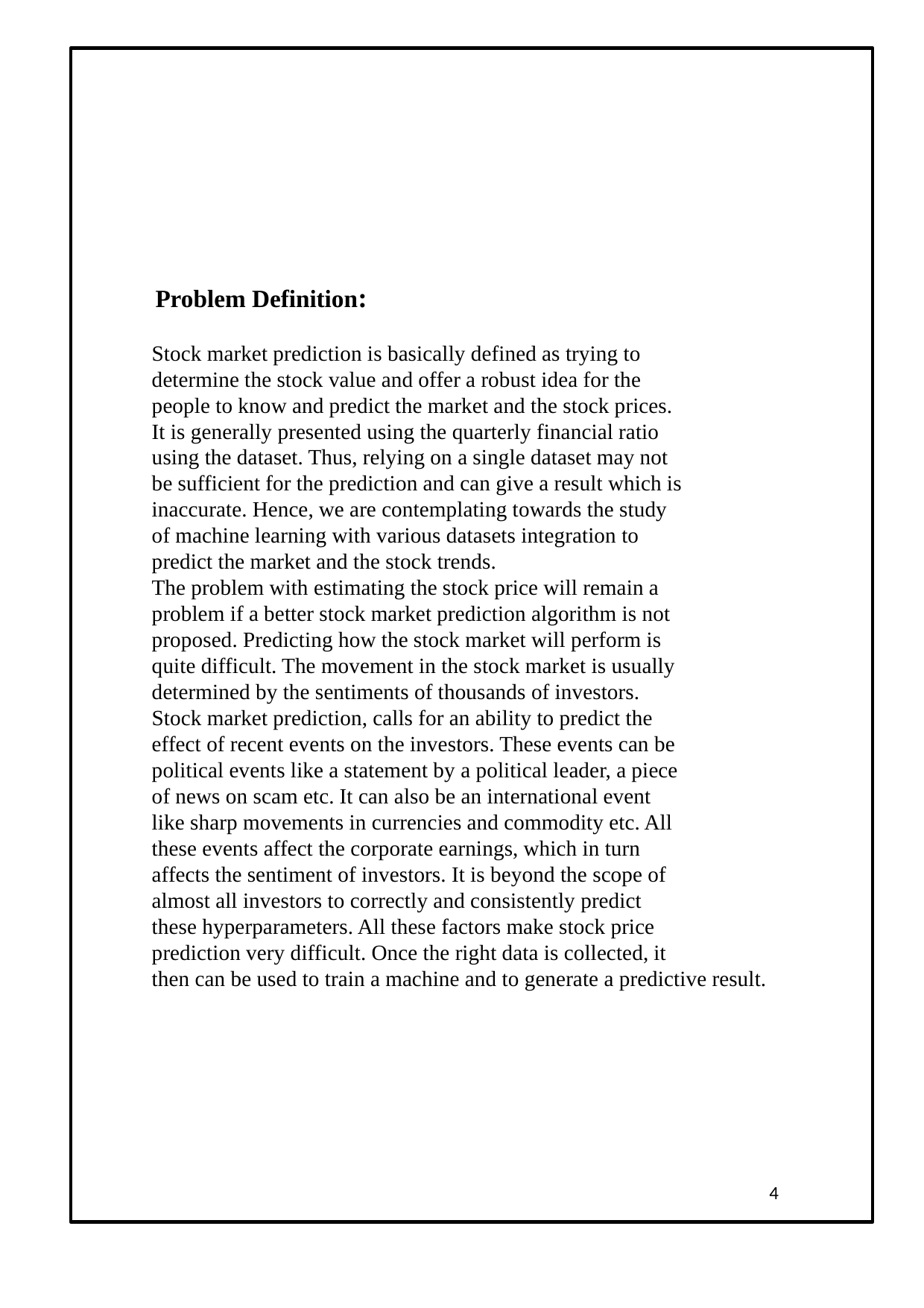

Problem Definition:

             Stock market prediction is basically defined as trying to
             determine the stock value and offer a robust idea for the
             people to know and predict the market and the stock prices.
             It is generally presented using the quarterly financial ratio
             using the dataset. Thus, relying on a single dataset may not
             be sufficient for the prediction and can give a result which is
             inaccurate. Hence, we are contemplating towards the study
             of machine learning with various datasets integration to
             predict the market and the stock trends.
             The problem with estimating the stock price will remain a
             problem if a better stock market prediction algorithm is not
             proposed. Predicting how the stock market will perform is
             quite difficult. The movement in the stock market is usually
             determined by the sentiments of thousands of investors.
             Stock market prediction, calls for an ability to predict the
             effect of recent events on the investors. These events can be
             political events like a statement by a political leader, a piece
             of news on scam etc. It can also be an international event
             like sharp movements in currencies and commodity etc. All
             these events affect the corporate earnings, which in turn
             affects the sentiment of investors. It is beyond the scope of
             almost all investors to correctly and consistently predict
             these hyperparameters. All these factors make stock price
             prediction very difficult. Once the right data is collected, it
             then can be used to train a machine and to generate a predictive result.
4